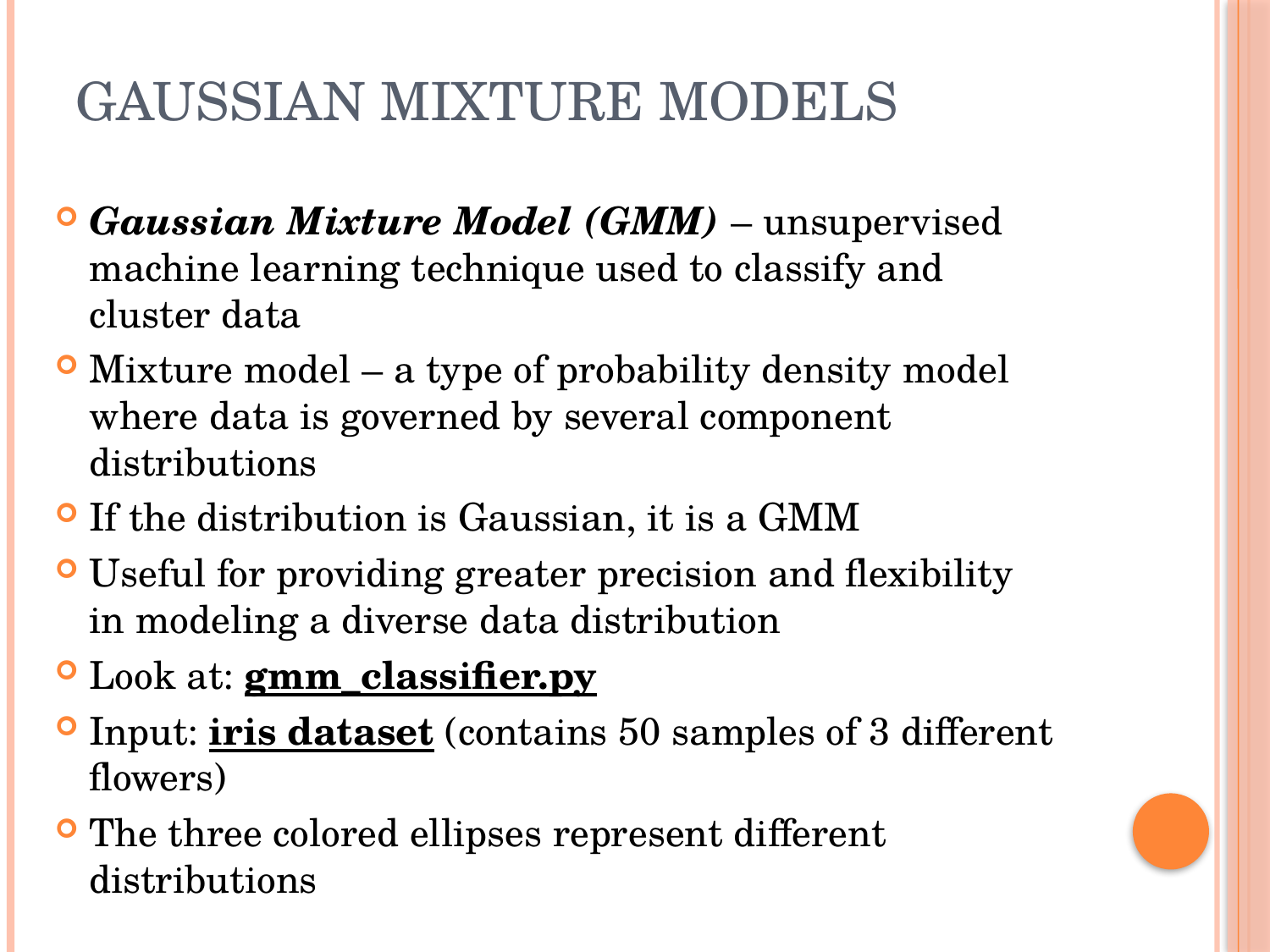

# Gaussian Mixture Models
Gaussian Mixture Model (GMM) – unsupervised machine learning technique used to classify and cluster data
Mixture model – a type of probability density model where data is governed by several component distributions
If the distribution is Gaussian, it is a GMM
Useful for providing greater precision and flexibility in modeling a diverse data distribution
Look at: gmm_classifier.py
Input: iris dataset (contains 50 samples of 3 different flowers)
The three colored ellipses represent different distributions